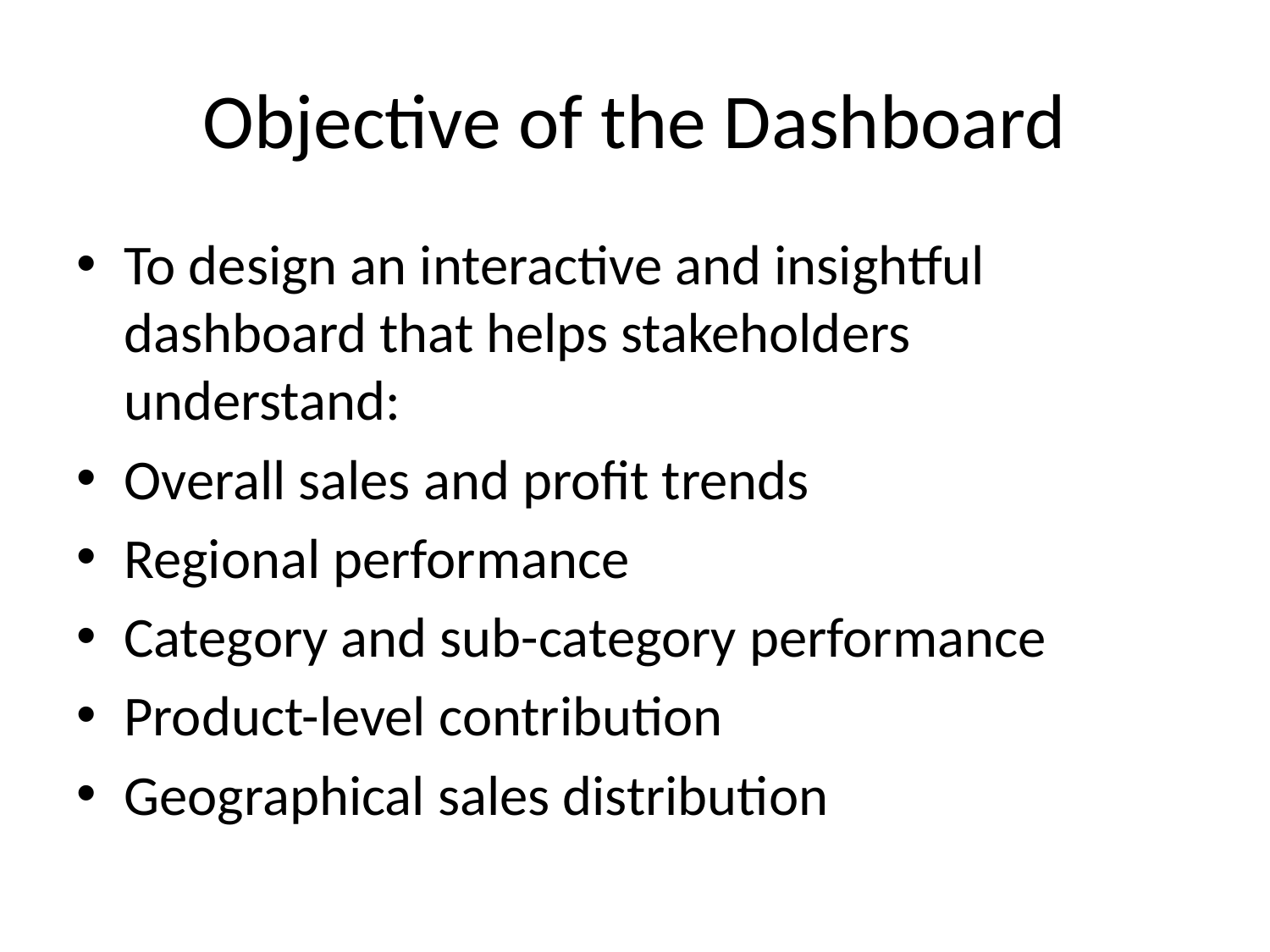

# Objective of the Dashboard
To design an interactive and insightful dashboard that helps stakeholders understand:
Overall sales and profit trends
Regional performance
Category and sub-category performance
Product-level contribution
Geographical sales distribution